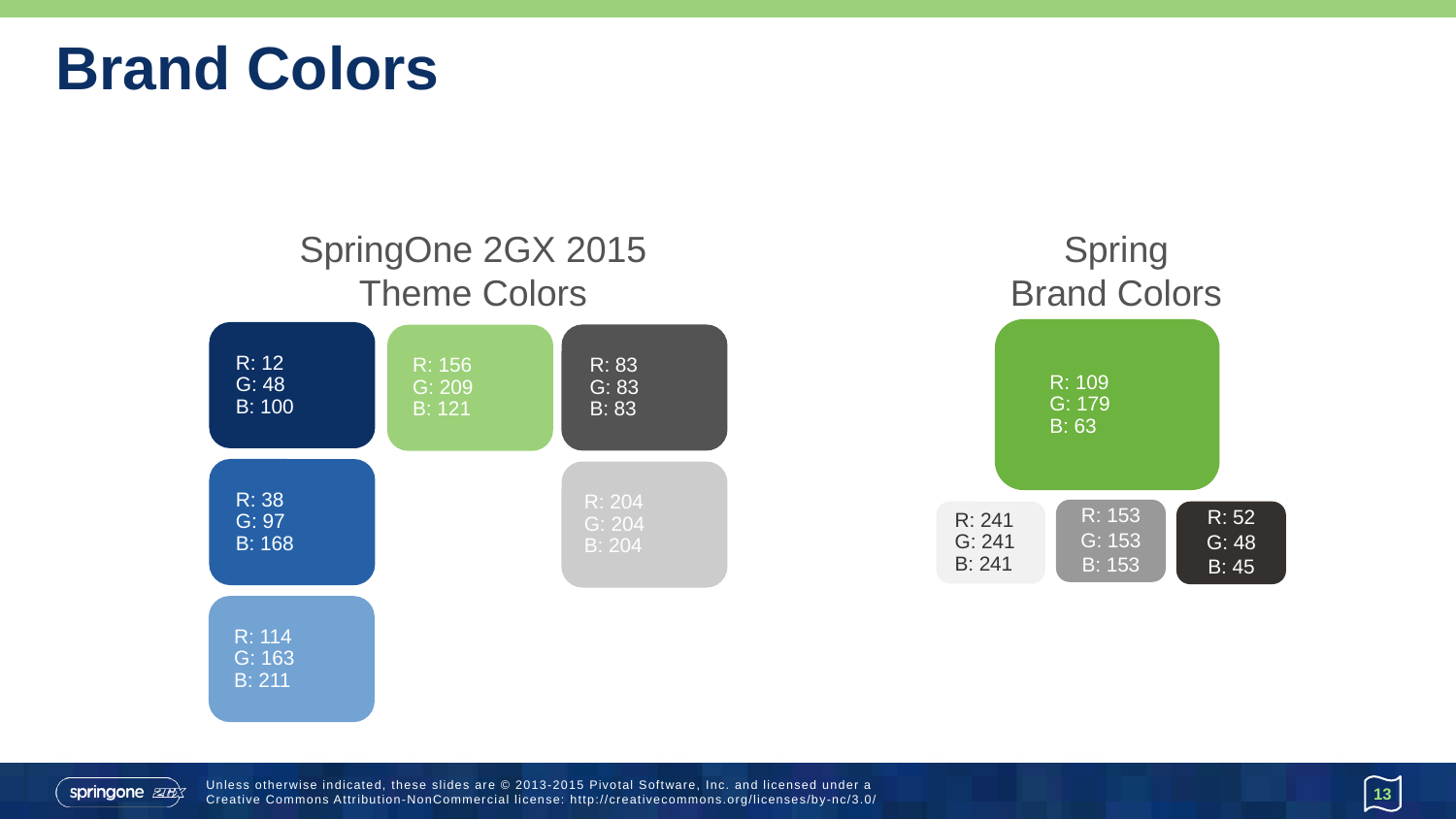

# Brand Colors
SpringOne 2GX 2015
Theme Colors
Spring
Brand Colors
R: 109
G: 179
B: 63
R: 12
G: 48
B: 100
R: 83
G: 83
B: 83
R: 156
G: 209
B: 121
R: 38
G: 97
B: 168
R: 204
G: 204
B: 204
R: 153
G: 153
B: 153
R: 241
G: 241
B: 241
R: 52
G: 48
B: 45
R: 114
G: 163
B: 211
13